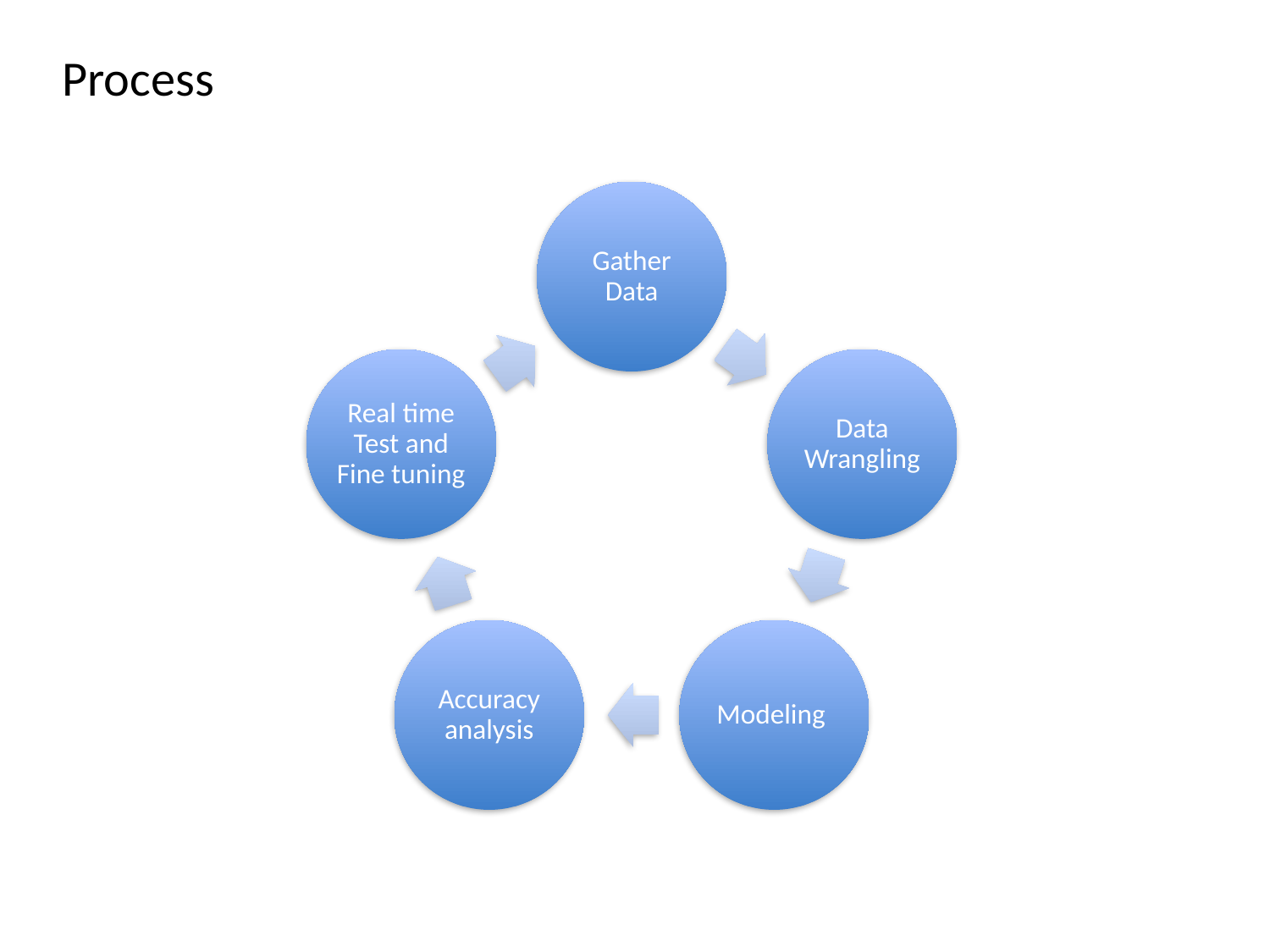

Process
Gather Data

Data Wrangling

Modeling

Accuracy analysis

Real time Test and Fine tuning